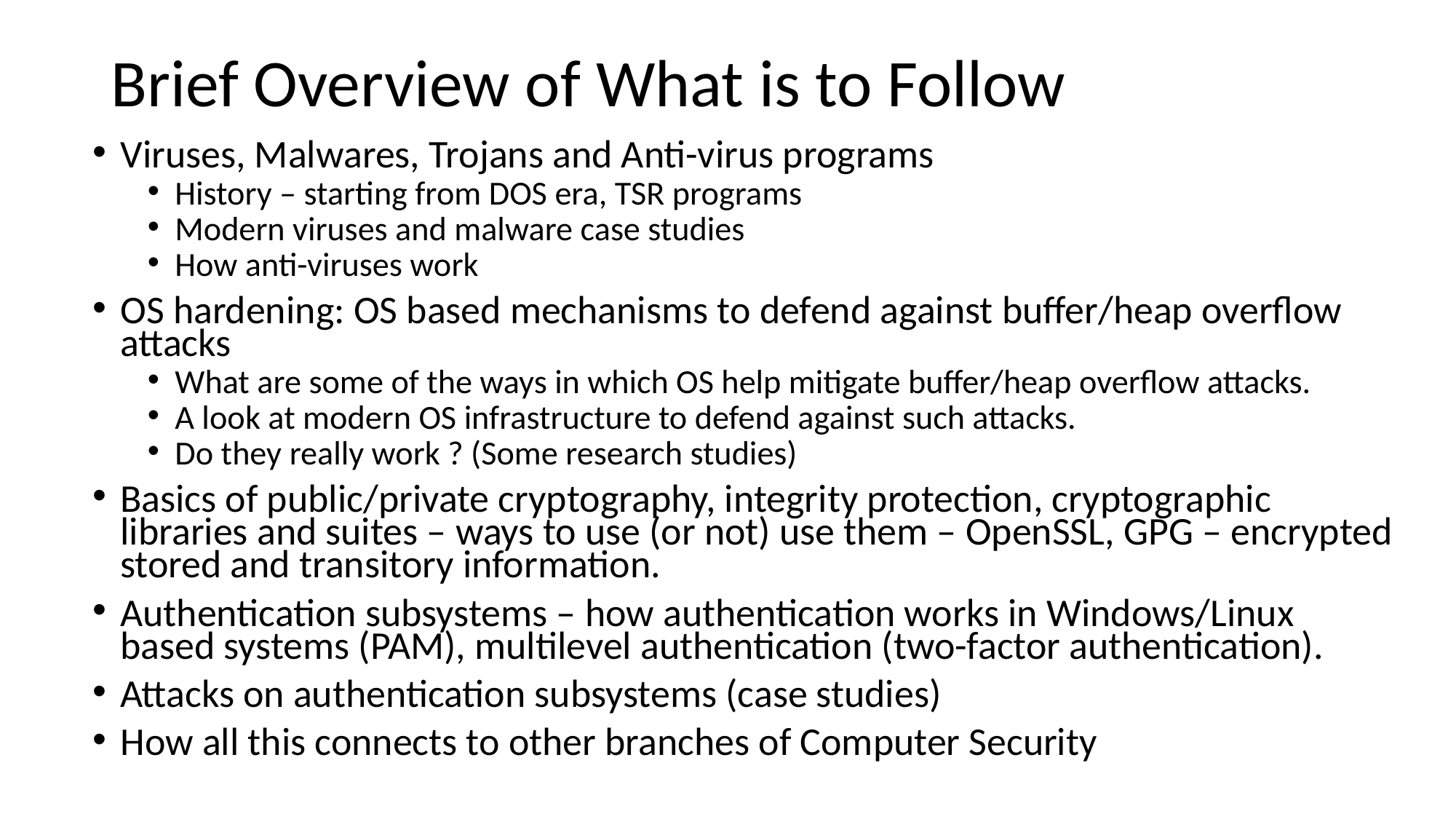

# Brief Overview of What is to Follow
Viruses, Malwares, Trojans and Anti-virus programs
History – starting from DOS era, TSR programs
Modern viruses and malware case studies
How anti-viruses work
OS hardening: OS based mechanisms to defend against buffer/heap overflow attacks
What are some of the ways in which OS help mitigate buffer/heap overflow attacks.
A look at modern OS infrastructure to defend against such attacks.
Do they really work ? (Some research studies)
Basics of public/private cryptography, integrity protection, cryptographic libraries and suites – ways to use (or not) use them – OpenSSL, GPG – encrypted stored and transitory information.
Authentication subsystems – how authentication works in Windows/Linux based systems (PAM), multilevel authentication (two-factor authentication).
Attacks on authentication subsystems (case studies)
How all this connects to other branches of Computer Security